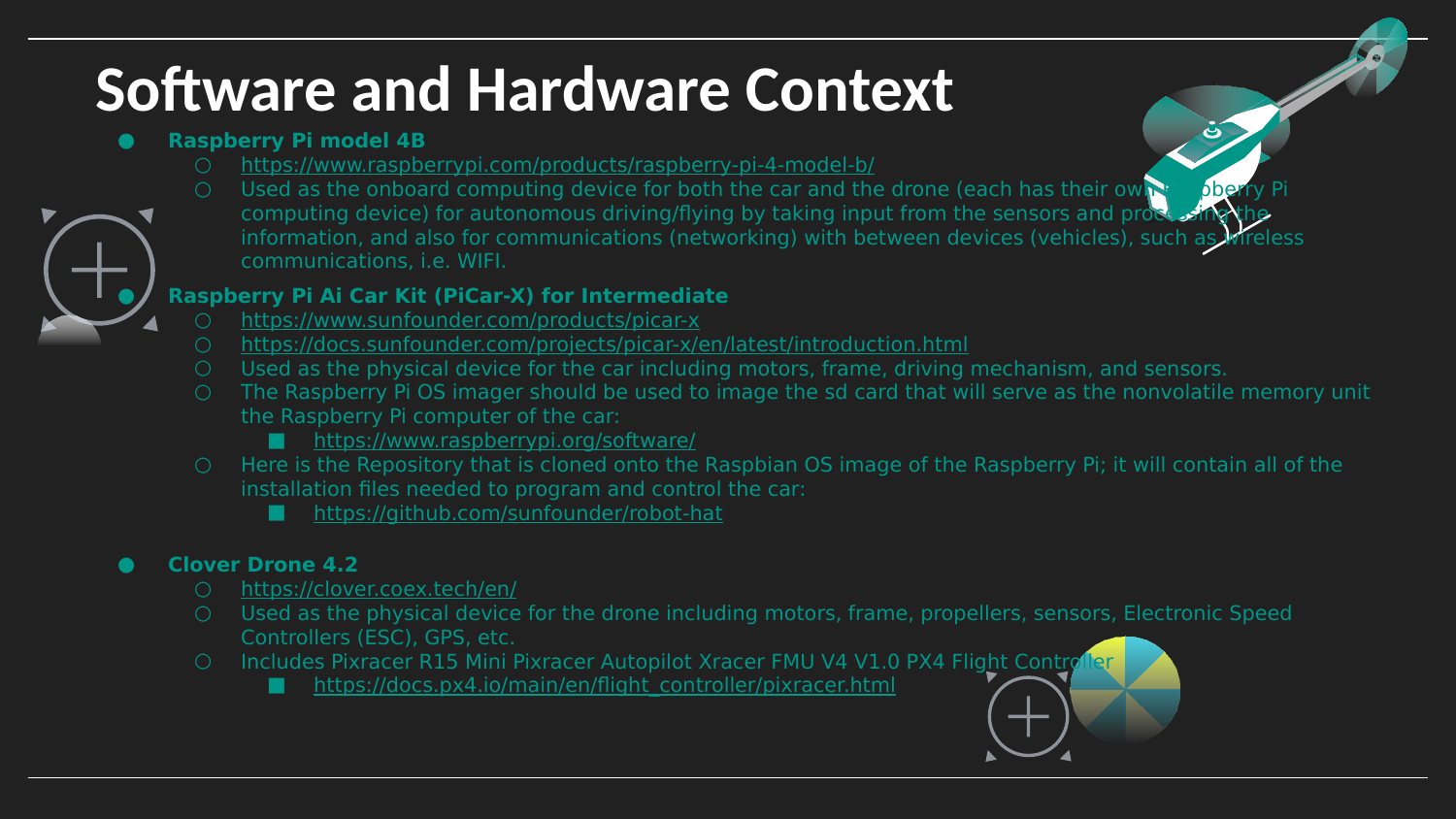

Software and Hardware Context
Raspberry Pi model 4B
https://www.raspberrypi.com/products/raspberry-pi-4-model-b/
Used as the onboard computing device for both the car and the drone (each has their own Raspberry Pi computing device) for autonomous driving/flying by taking input from the sensors and processing the information, and also for communications (networking) with between devices (vehicles), such as wireless communications, i.e. WIFI.
Raspberry Pi Ai Car Kit (PiCar-X) for Intermediate
https://www.sunfounder.com/products/picar-x
https://docs.sunfounder.com/projects/picar-x/en/latest/introduction.html
Used as the physical device for the car including motors, frame, driving mechanism, and sensors.
The Raspberry Pi OS imager should be used to image the sd card that will serve as the nonvolatile memory unit the Raspberry Pi computer of the car:
https://www.raspberrypi.org/software/
Here is the Repository that is cloned onto the Raspbian OS image of the Raspberry Pi; it will contain all of the installation files needed to program and control the car:
https://github.com/sunfounder/robot-hat

Clover Drone 4.2
https://clover.coex.tech/en/
Used as the physical device for the drone including motors, frame, propellers, sensors, Electronic Speed Controllers (ESC), GPS, etc.
Includes Pixracer R15 Mini Pixracer Autopilot Xracer FMU V4 V1.0 PX4 Flight Controller
https://docs.px4.io/main/en/flight_controller/pixracer.html